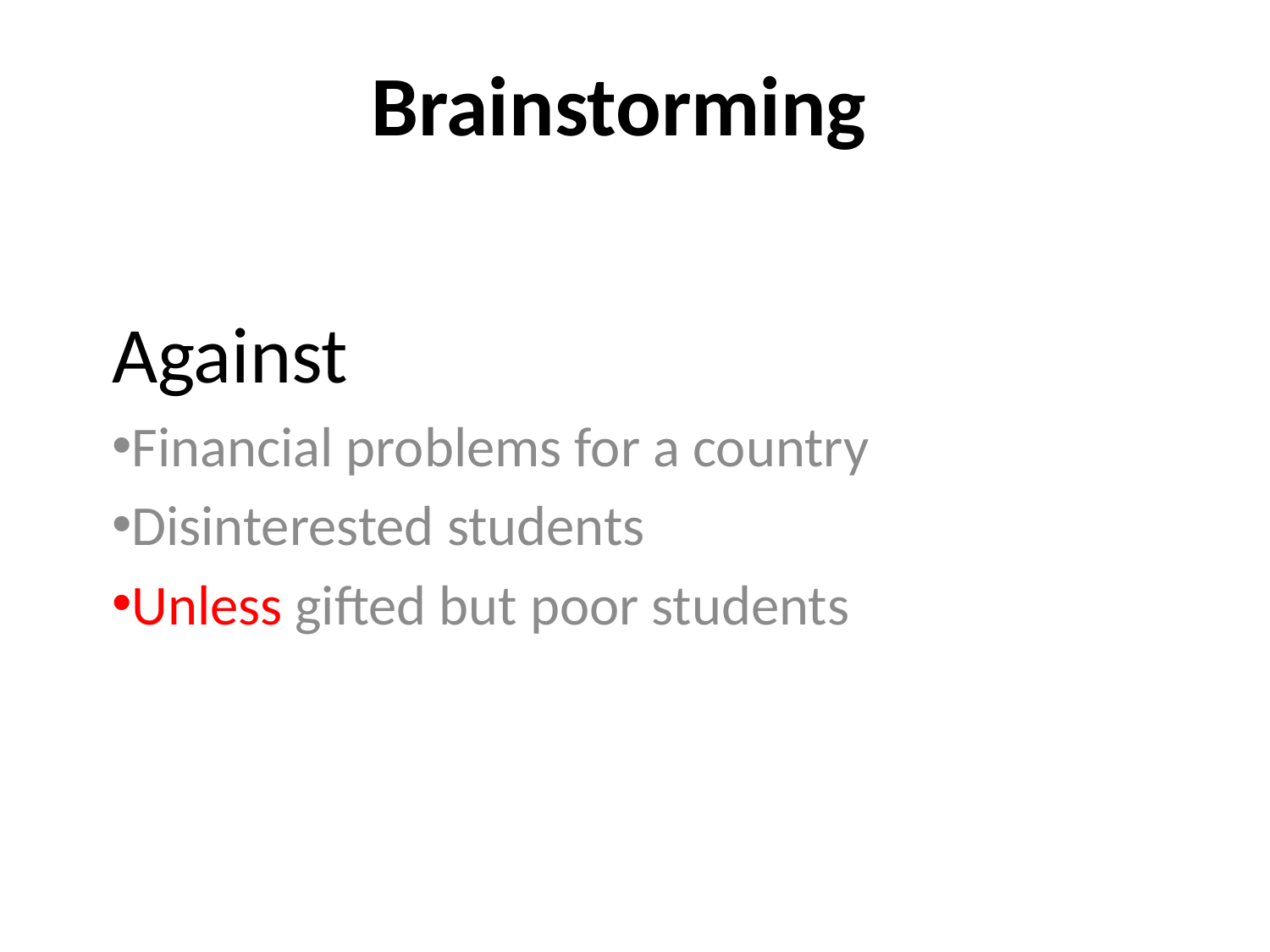

# Brainstorming
Against
Financial problems for a country
Disinterested students
Unless gifted but poor students